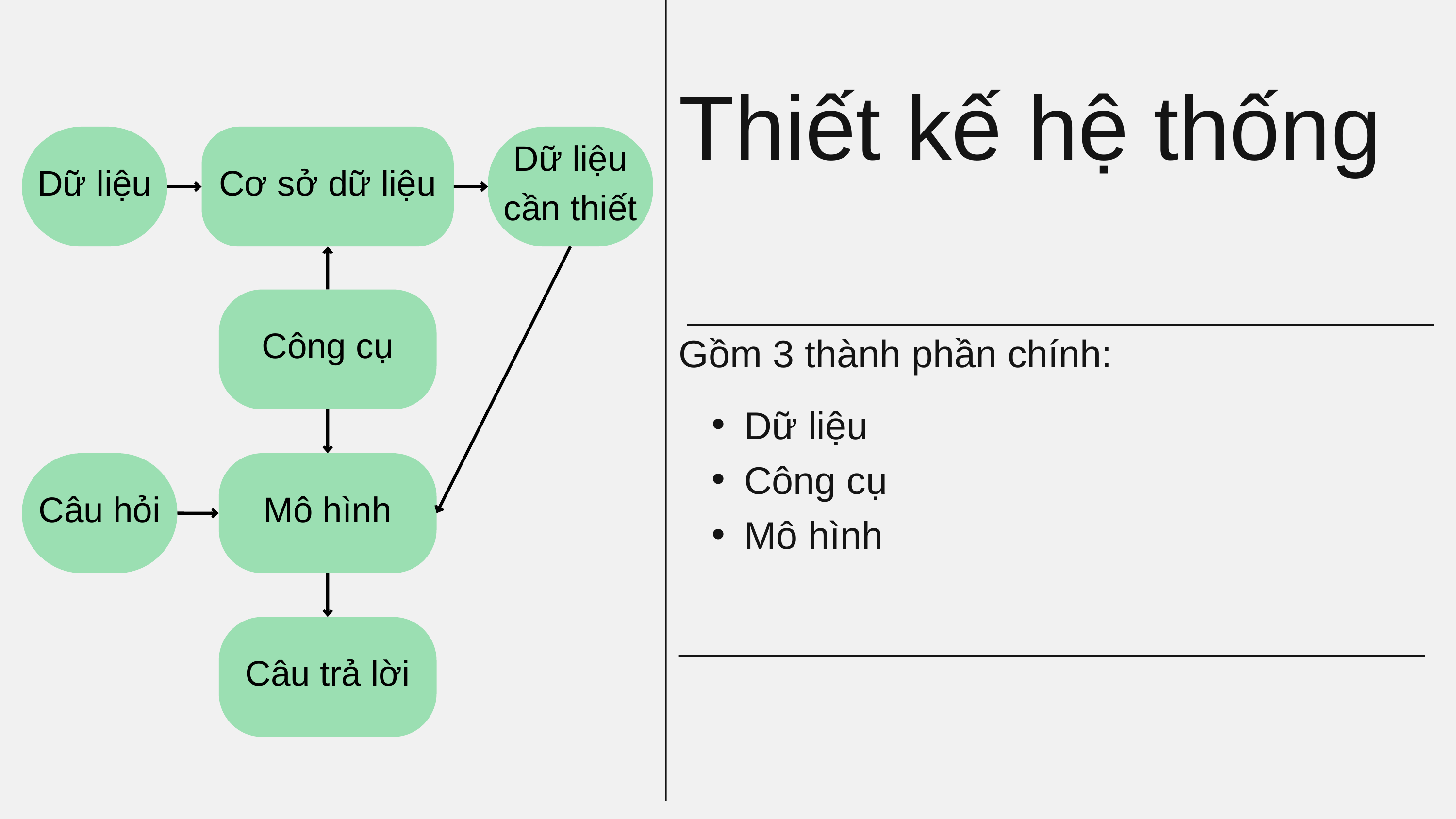

Thiết kế hệ thống

Gồm 3 thành phần chính:
Dữ liệu
Công cụ
Mô hình

Dữ liệu

Cơ sở dữ liệu

Dữ liệu
cần thiết

Công cụ

Câu hỏi

Mô hình

Câu trả lời